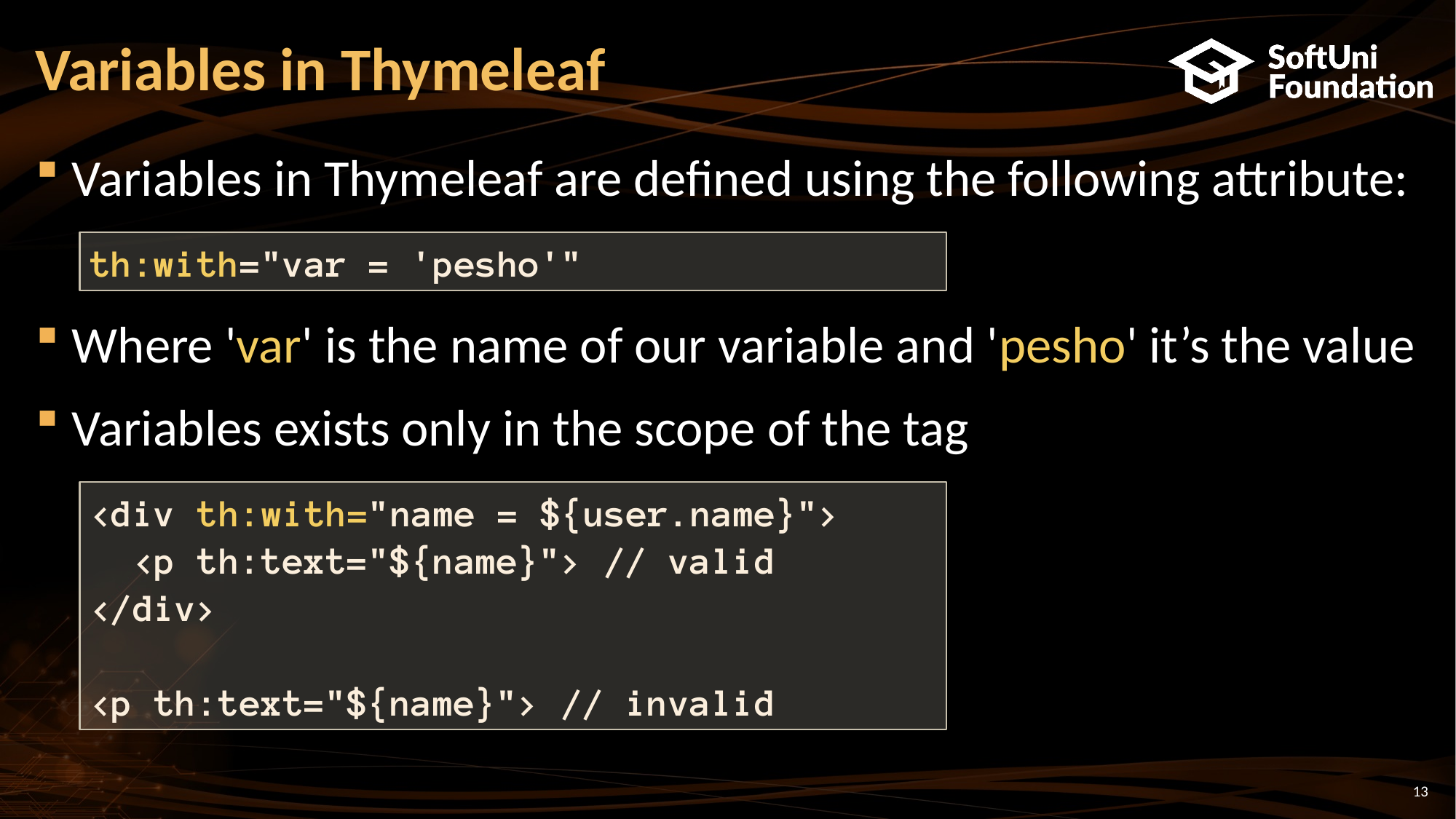

# Variables in Thymeleaf
Variables in Thymeleaf are defined using the following attribute:

Where 'var' is the name of our variable and 'pesho' it’s the value
Variables exists only in the scope of the tag
th:with="var = 'pesho'"
<div th:with="name = ${user.name}">
  <p th:text="${name}"> // valid
</div>

<p th:text="${name}"> // invalid
13